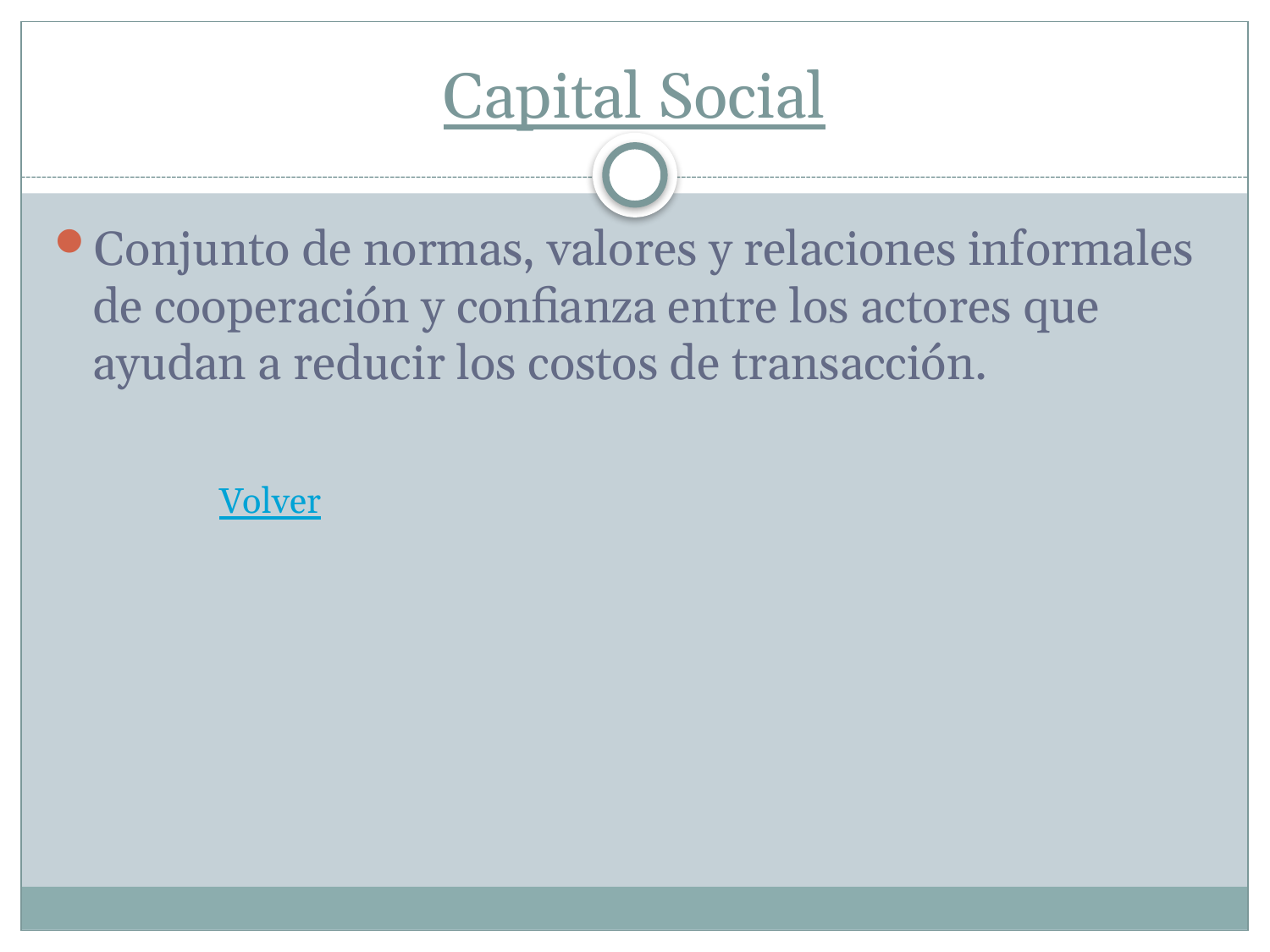

# Capital Social
Conjunto de normas, valores y relaciones informales de cooperación y confianza entre los actores que ayudan a reducir los costos de transacción.

		Volver